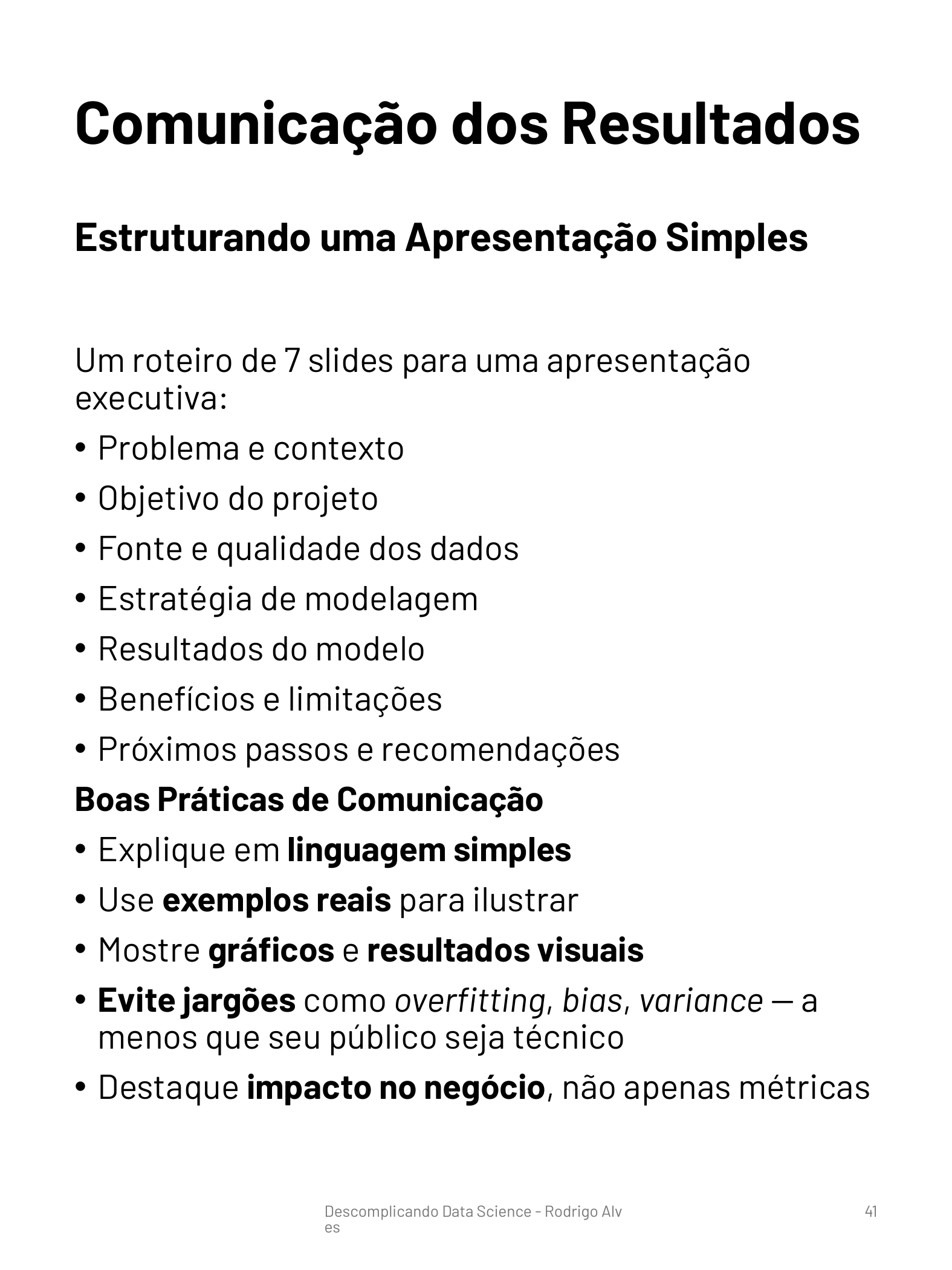

# Comunicação dos Resultados
Estruturando uma Apresentação Simples
Um roteiro de 7 slides para uma apresentação executiva:
Problema e contexto
Objetivo do projeto
Fonte e qualidade dos dados
Estratégia de modelagem
Resultados do modelo
Benefícios e limitações
Próximos passos e recomendações
Boas Práticas de Comunicação
Explique em linguagem simples
Use exemplos reais para ilustrar
Mostre gráficos e resultados visuais
Evite jargões como overfitting, bias, variance — a menos que seu público seja técnico
Destaque impacto no negócio, não apenas métricas

Descomplicando Data Science - Rodrigo Alves
41